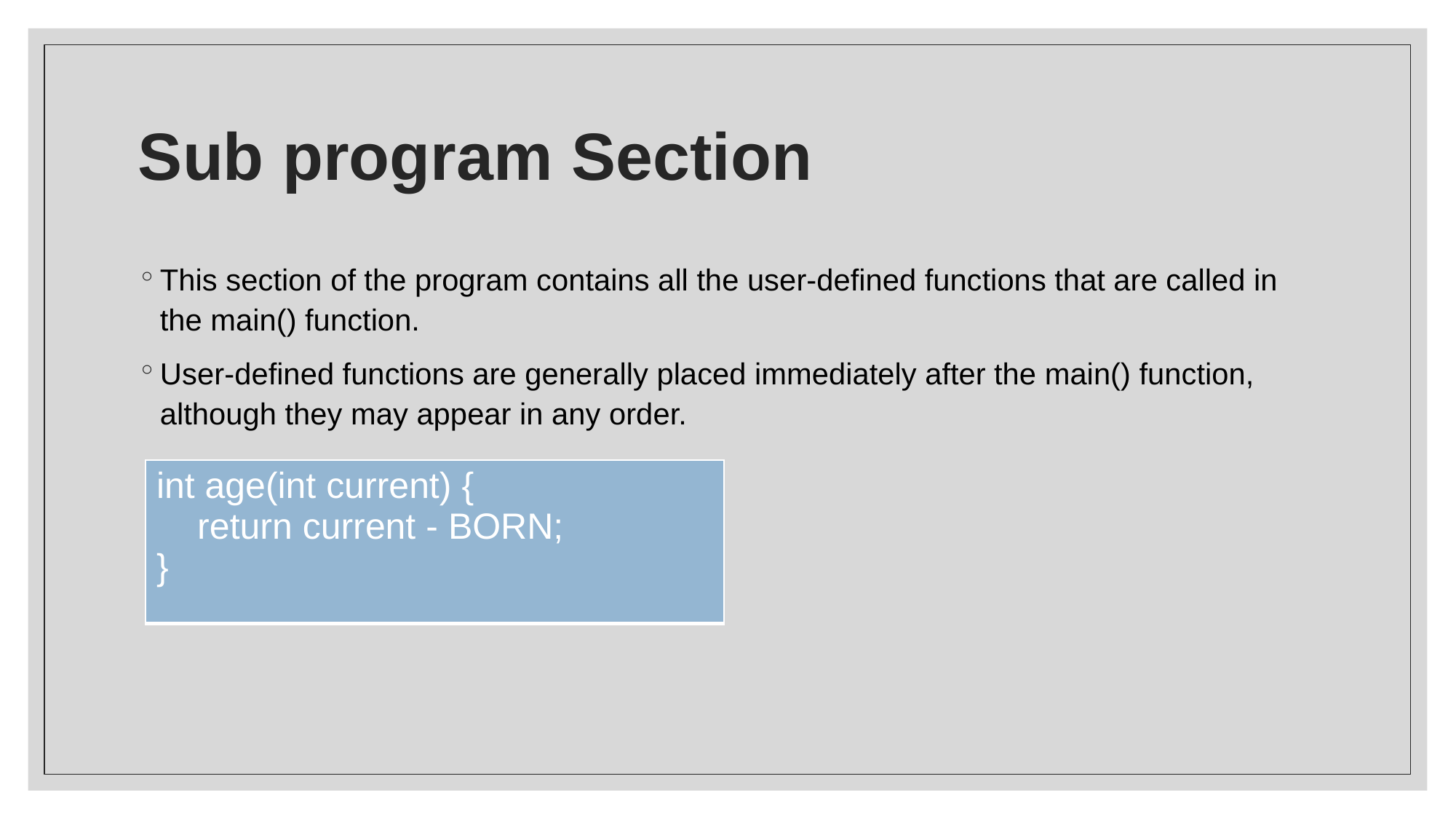

# Sub program Section
This section of the program contains all the user-defined functions that are called in the main() function.
User-defined functions are generally placed immediately after the main() function, although they may appear in any order.
| int age(int current) { return current - BORN; } |
| --- |